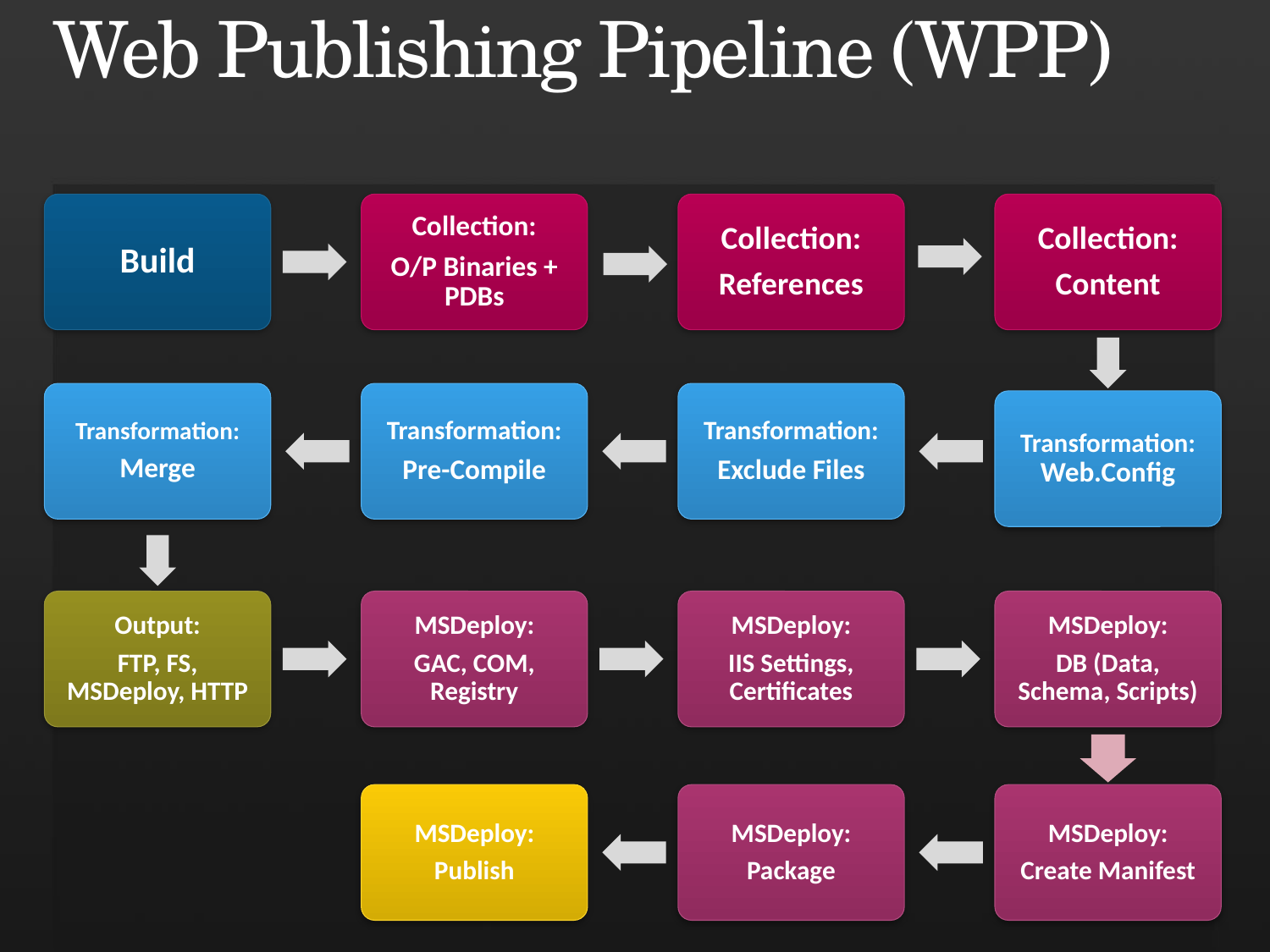

# Web Publishing Pipeline (WPP)

Build

Collection:
O/P Binaries + PDBs

Collection:
References

Collection:
Content

Transformation:
Merge

Transformation:
Pre-Compile

Transformation:
Exclude Files

Transformation: Web.Config

Output:
FTP, FS, MSDeploy, HTTP

MSDeploy:
GAC, COM, Registry

MSDeploy:
IIS Settings, Certificates

MSDeploy:
DB (Data, Schema, Scripts)

MSDeploy:
Publish

MSDeploy:
Package

MSDeploy:
Create Manifest